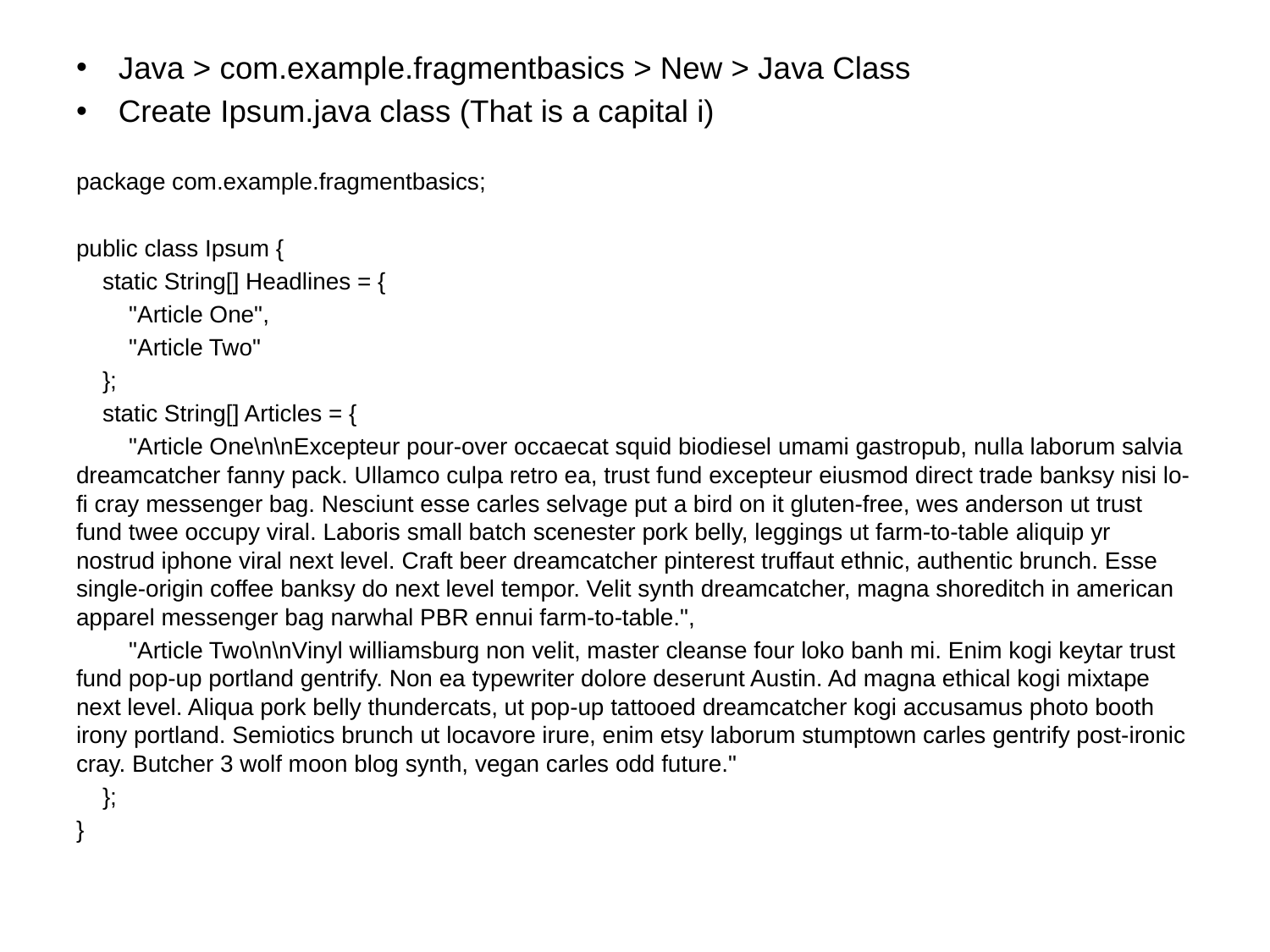

Java > com.example.fragmentbasics > New > Java Class
Create Ipsum.java class (That is a capital i)

package com.example.fragmentbasics;

public class Ipsum {
    static String[] Headlines = {
        "Article One",
        "Article Two"
    };
    static String[] Articles = {
        "Article One\n\nExcepteur pour-over occaecat squid biodiesel umami gastropub, nulla laborum salvia dreamcatcher fanny pack. Ullamco culpa retro ea, trust fund excepteur eiusmod direct trade banksy nisi lo-fi cray messenger bag. Nesciunt esse carles selvage put a bird on it gluten-free, wes anderson ut trust fund twee occupy viral. Laboris small batch scenester pork belly, leggings ut farm-to-table aliquip yr nostrud iphone viral next level. Craft beer dreamcatcher pinterest truffaut ethnic, authentic brunch. Esse single-origin coffee banksy do next level tempor. Velit synth dreamcatcher, magna shoreditch in american apparel messenger bag narwhal PBR ennui farm-to-table.",
        "Article Two\n\nVinyl williamsburg non velit, master cleanse four loko banh mi. Enim kogi keytar trust fund pop-up portland gentrify. Non ea typewriter dolore deserunt Austin. Ad magna ethical kogi mixtape next level. Aliqua pork belly thundercats, ut pop-up tattooed dreamcatcher kogi accusamus photo booth irony portland. Semiotics brunch ut locavore irure, enim etsy laborum stumptown carles gentrify post-ironic cray. Butcher 3 wolf moon blog synth, vegan carles odd future."
    };
}